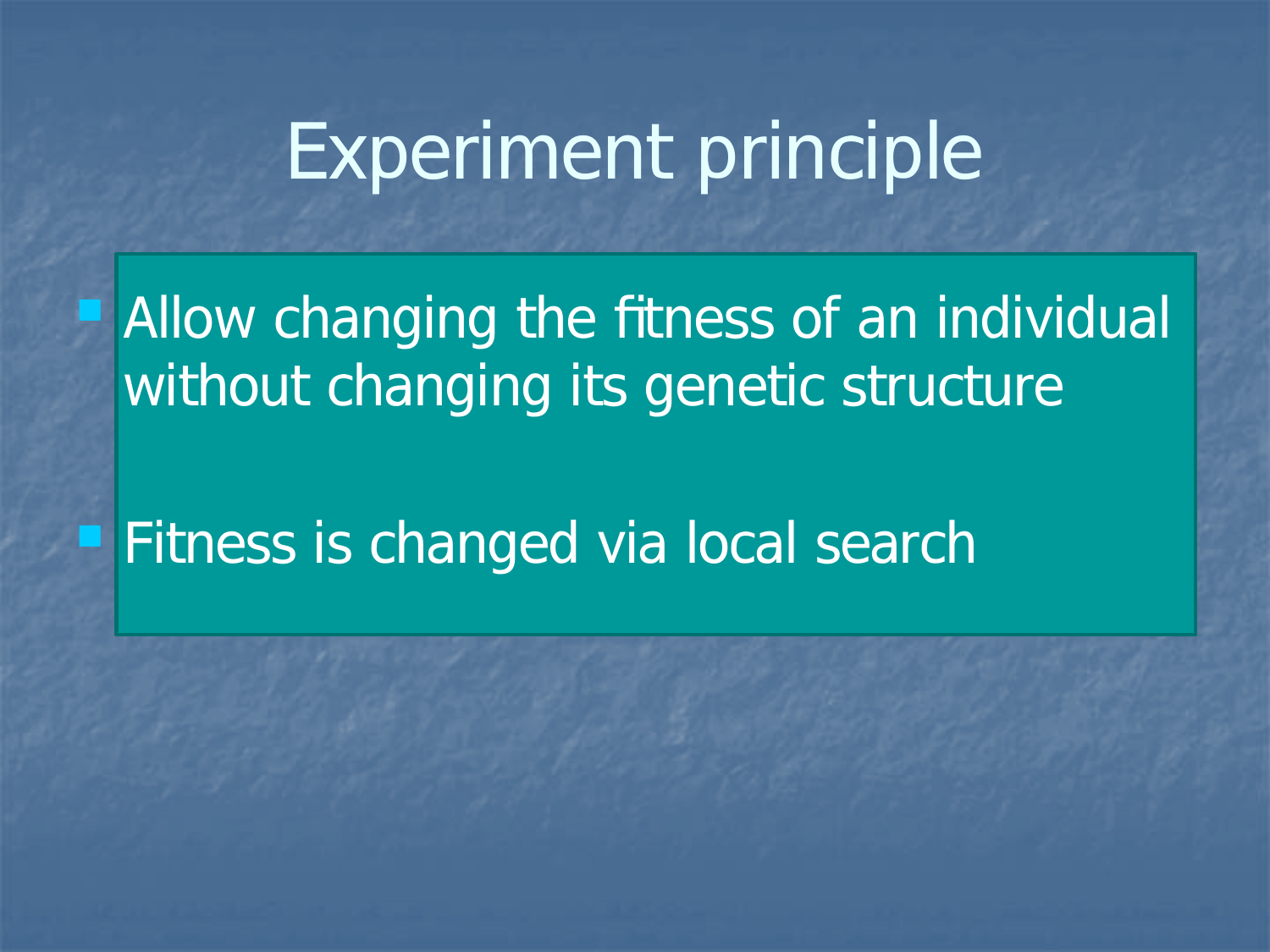

# Experiment principle

Allow changing the fitness of an individual without changing its genetic structure

Fitness is changed via local search